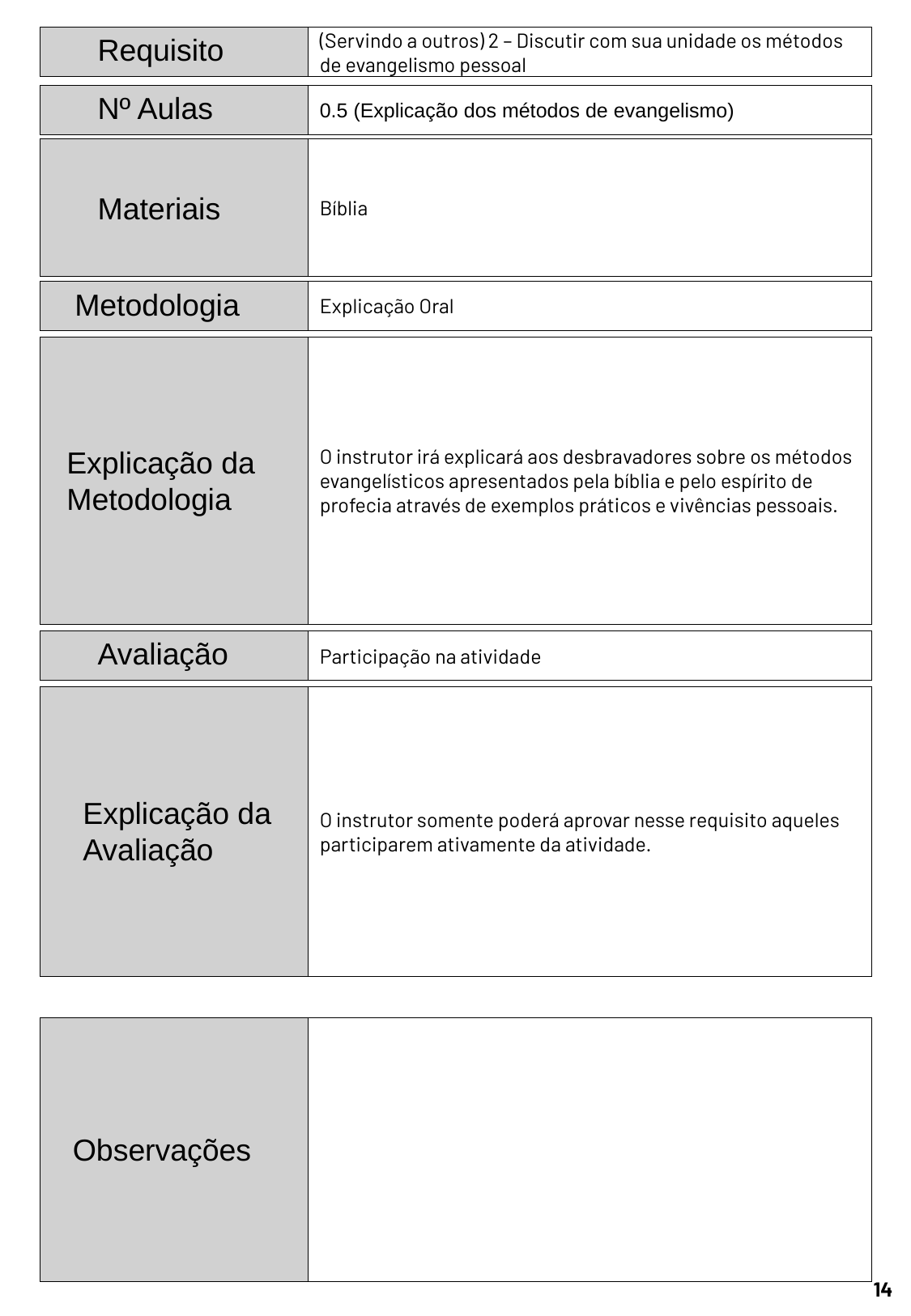

Requisito

(Servindo a outros) 2 – Discutir com sua unidade os métodos de evangelismo pessoal
Nº Aulas

0.5 (Explicação dos métodos de evangelismo)

Bíblia
Materiais
Metodologia

Explicação Oral
O instrutor irá explicará aos desbravadores sobre os métodos evangelísticos apresentados pela bíblia e pelo espírito de profecia através de exemplos práticos e vivências pessoais.

Explicação da Metodologia
Avaliação

Participação na atividade

O instrutor somente poderá aprovar nesse requisito aqueles participarem ativamente da atividade.
Explicação da Avaliação

Observações
14